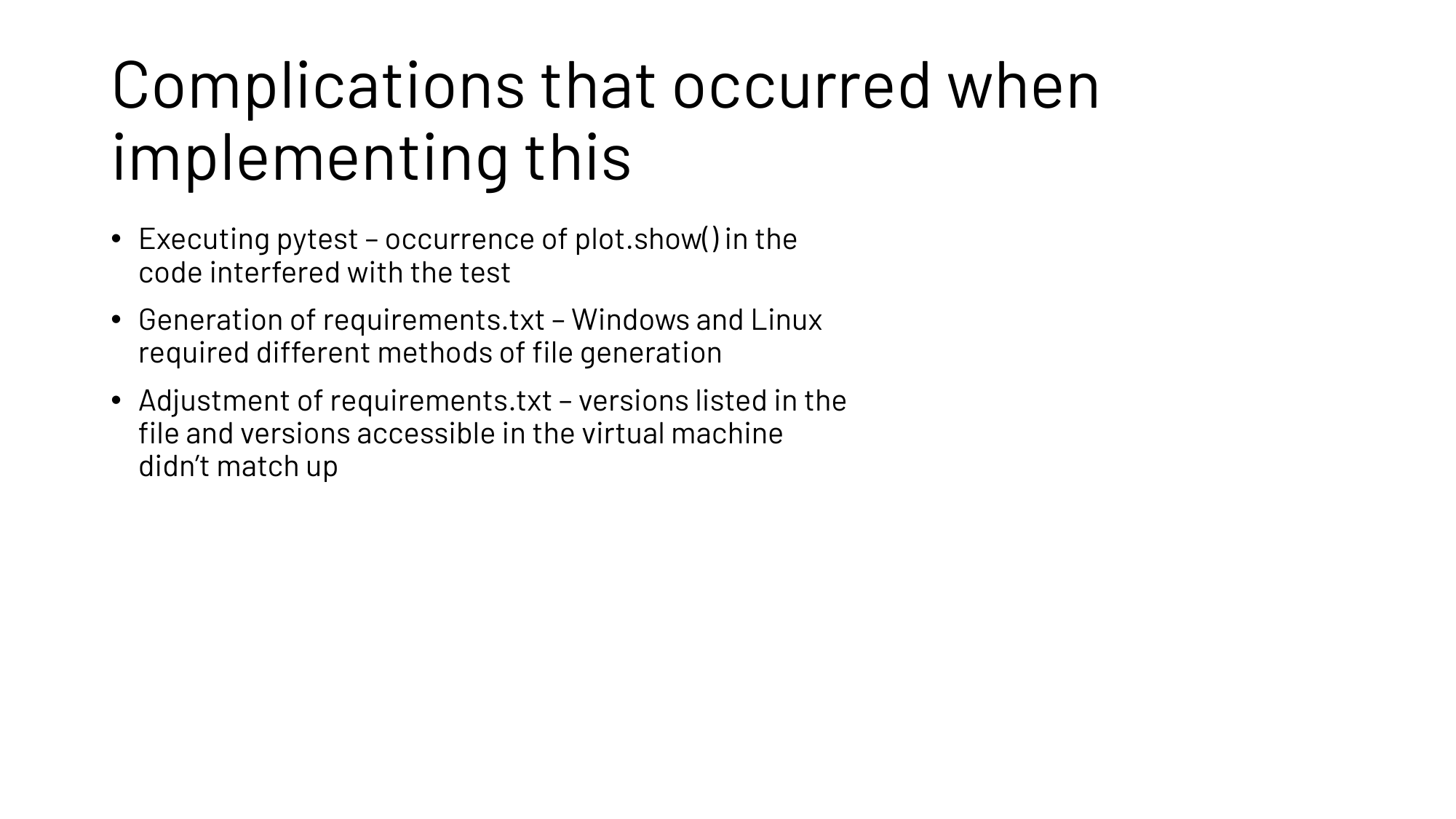

# Complications that occurred when implementing this
Executing pytest – occurrence of plot.show() in the code interfered with the test
Generation of requirements.txt – Windows and Linux required different methods of file generation
Adjustment of requirements.txt – versions listed in the file and versions accessible in the virtual machine didn’t match up